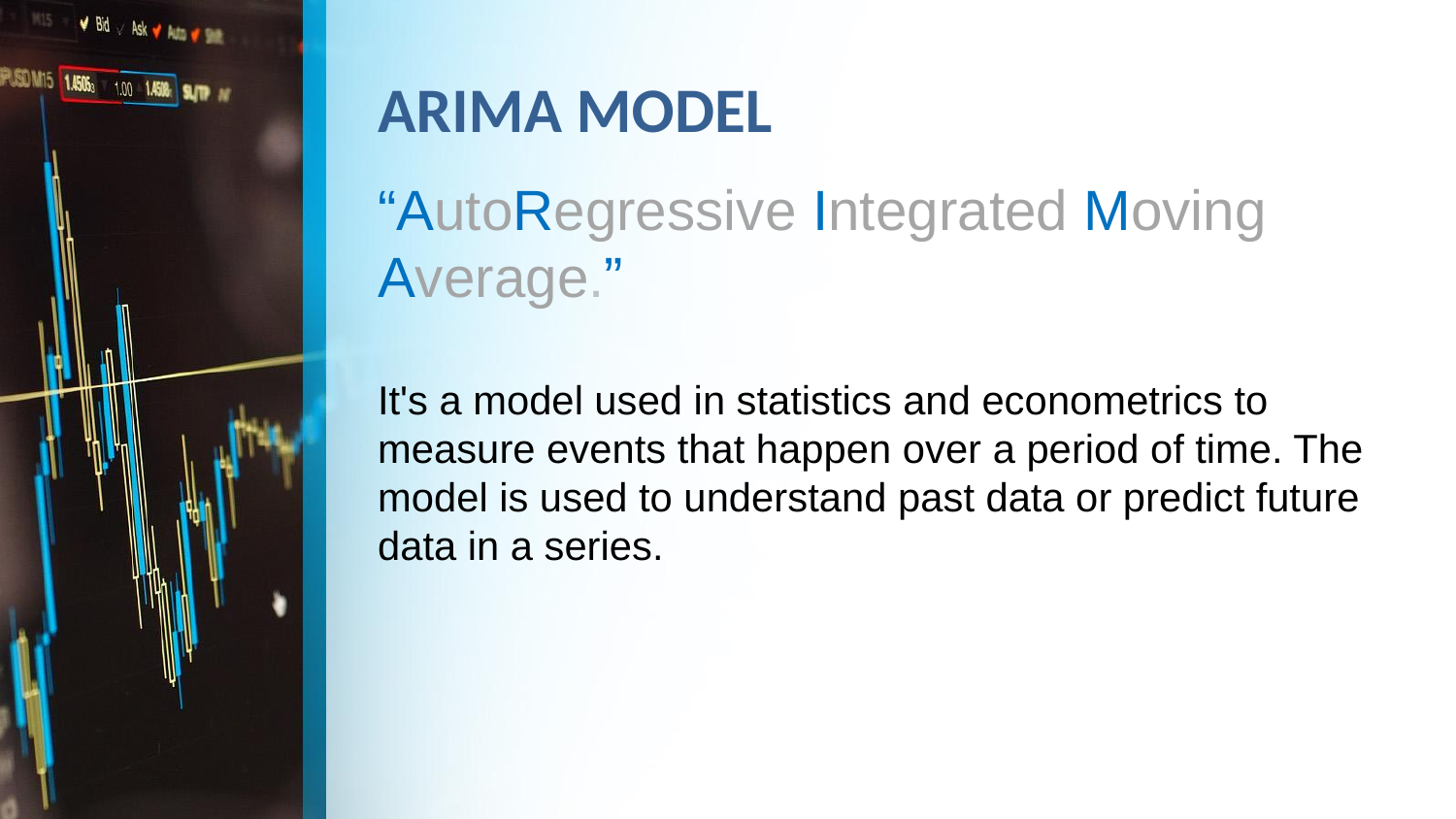

# ARIMA MODEL
“AutoRegressive Integrated Moving Average.”

It's a model used in statistics and econometrics to measure events that happen over a period of time. The model is used to understand past data or predict future data in a series.